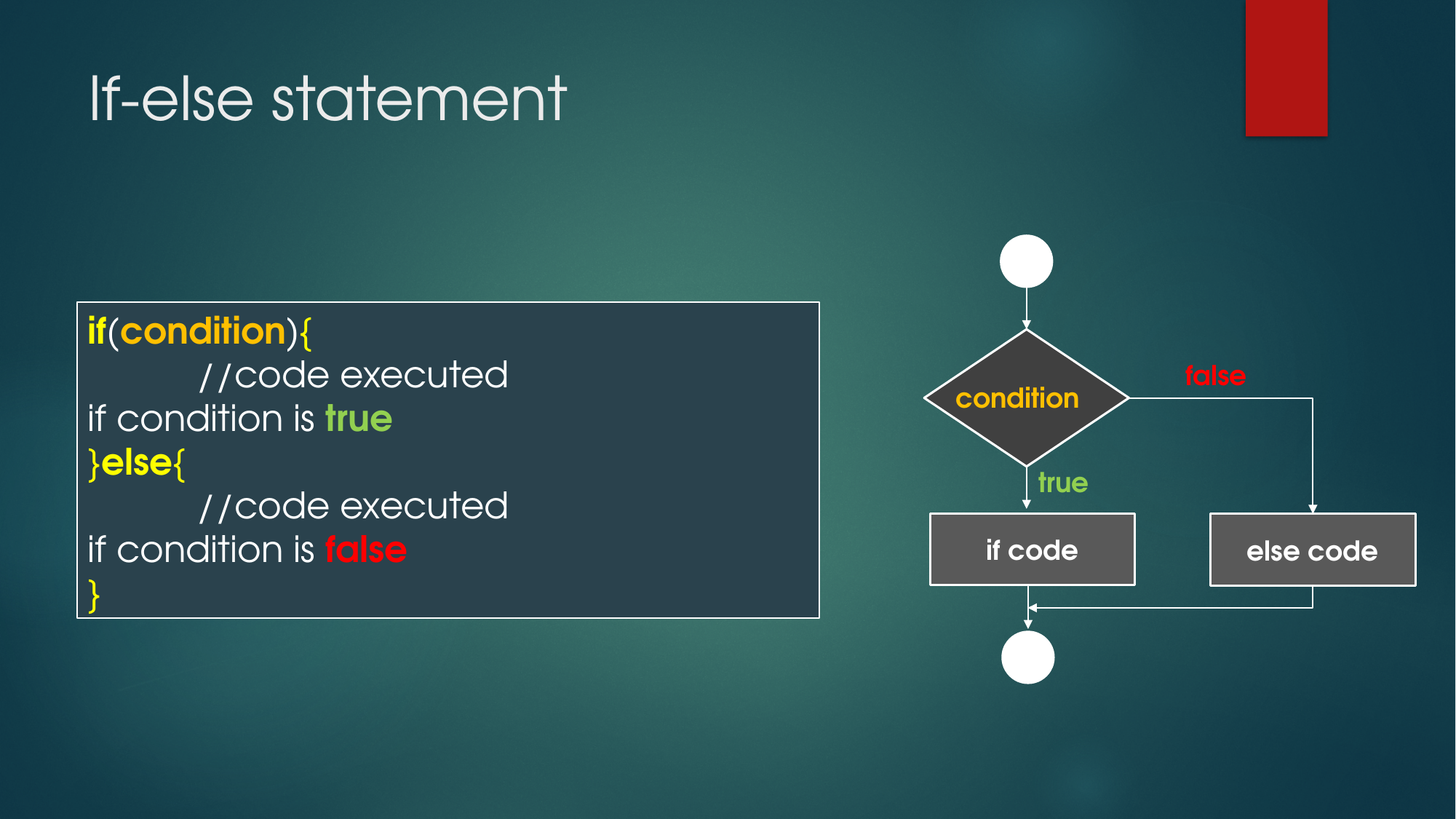

# If-else statement

if(condition){
	//code executed if condition is true
}else{
	//code executed if condition is false
}

false
condition
true
if code
else code